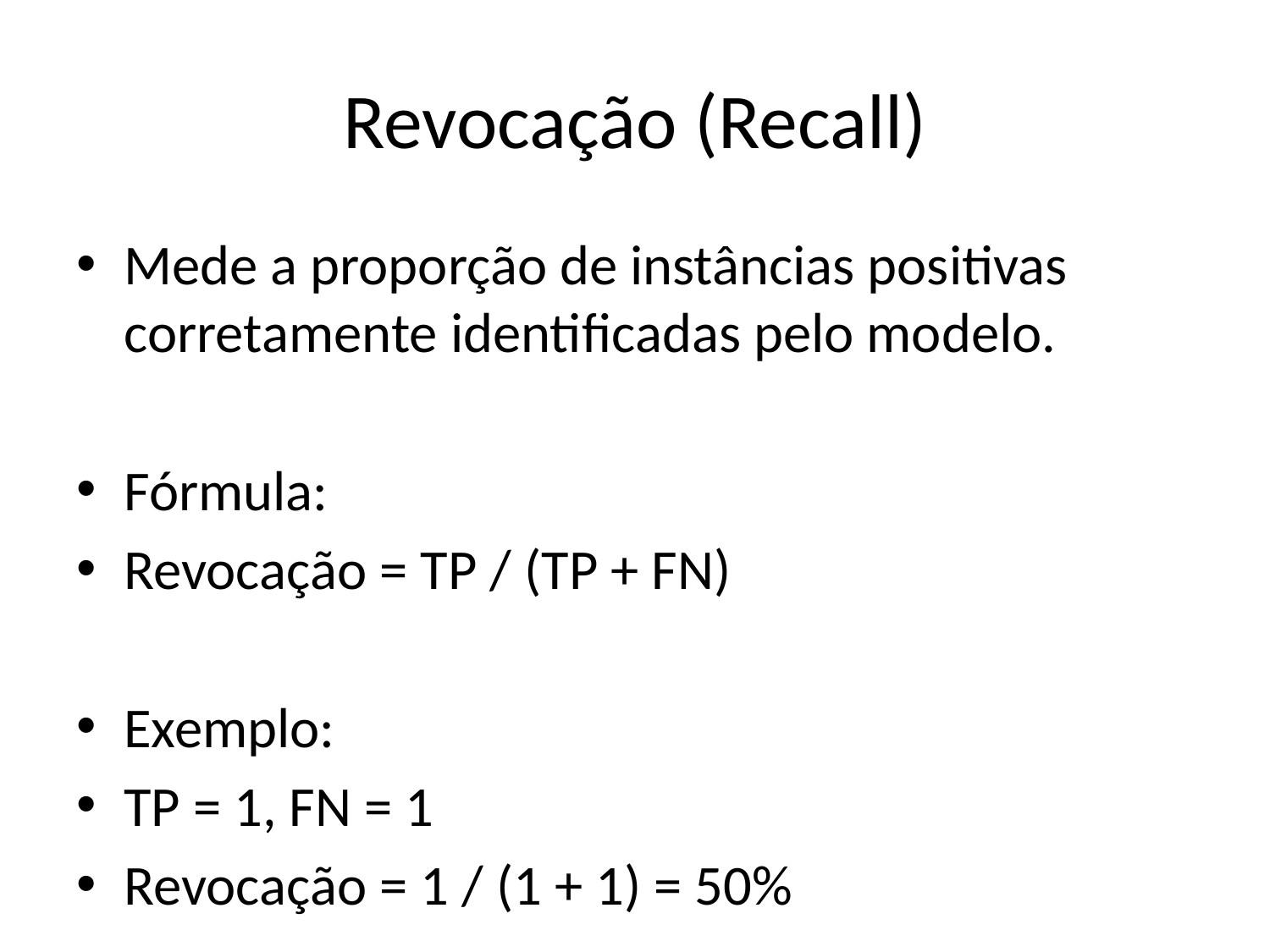

# Revocação (Recall)
Mede a proporção de instâncias positivas corretamente identificadas pelo modelo.

Fórmula:
Revocação = TP / (TP + FN)

Exemplo:
TP = 1, FN = 1
Revocação = 1 / (1 + 1) = 50%